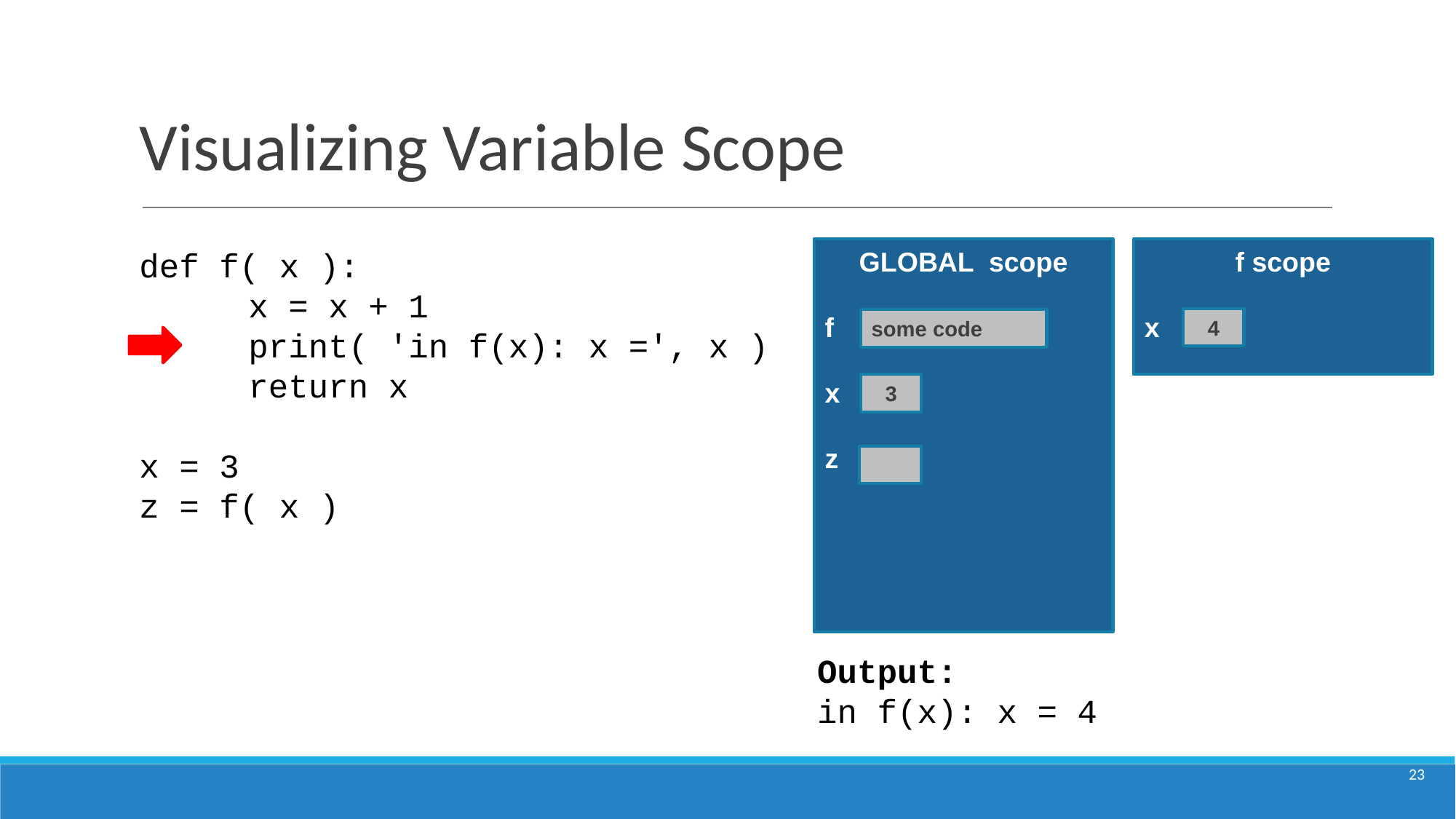

# Visualizing Variable Scope
def f( x ):
	x = x + 1
	print( 'in f(x): x =', x )
	return x

x = 3
z = f( x )
GLOBAL  scope

f

x

z
f scope

x

x

z
4
some code

3

Output:
in f(x): x = 4
23